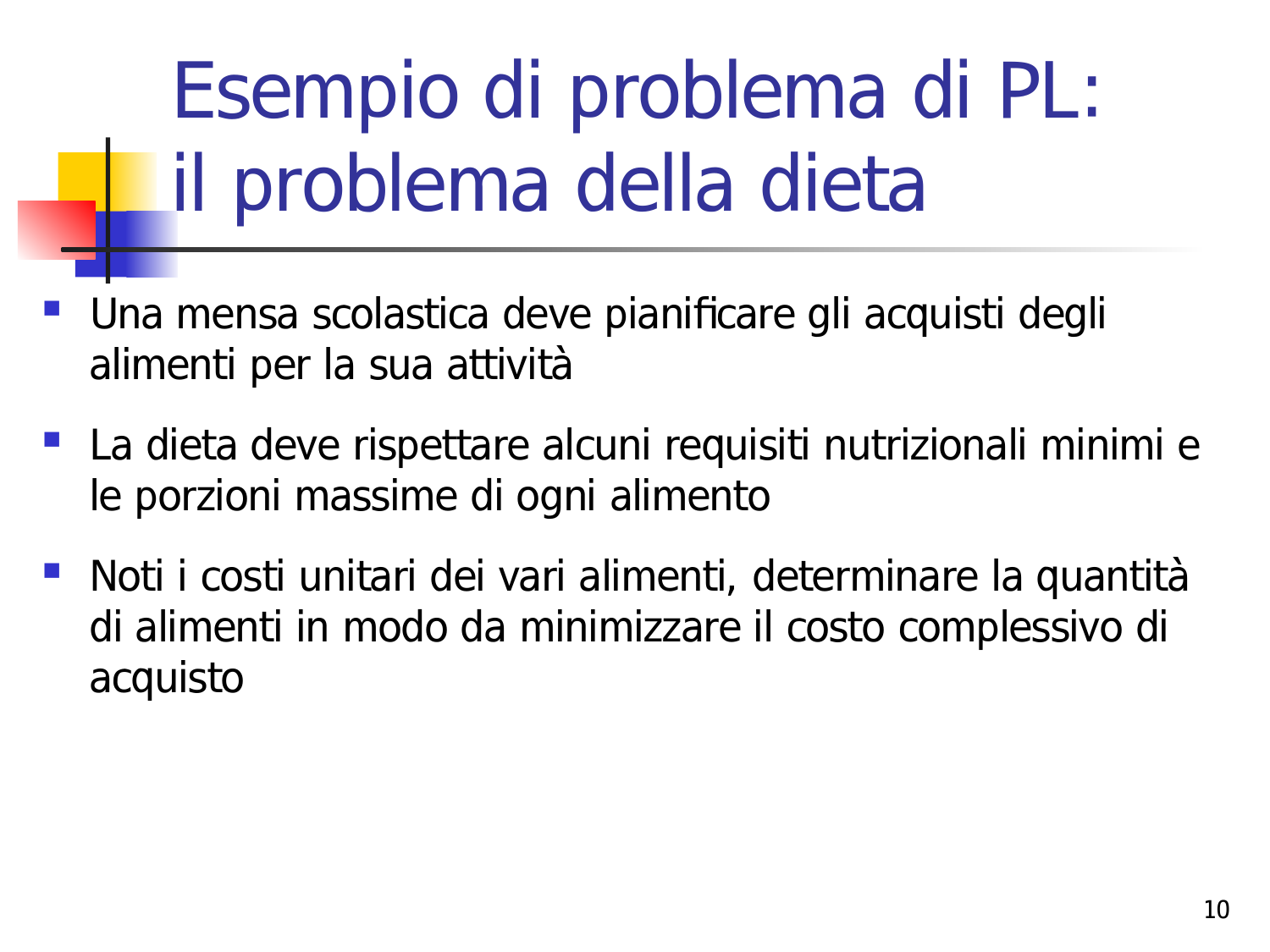

# Esempio di problema di PL: il problema della dieta
Una mensa scolastica deve pianificare gli acquisti degli alimenti per la sua attività
La dieta deve rispettare alcuni requisiti nutrizionali minimi e le porzioni massime di ogni alimento
Noti i costi unitari dei vari alimenti, determinare la quantità di alimenti in modo da minimizzare il costo complessivo di acquisto
10